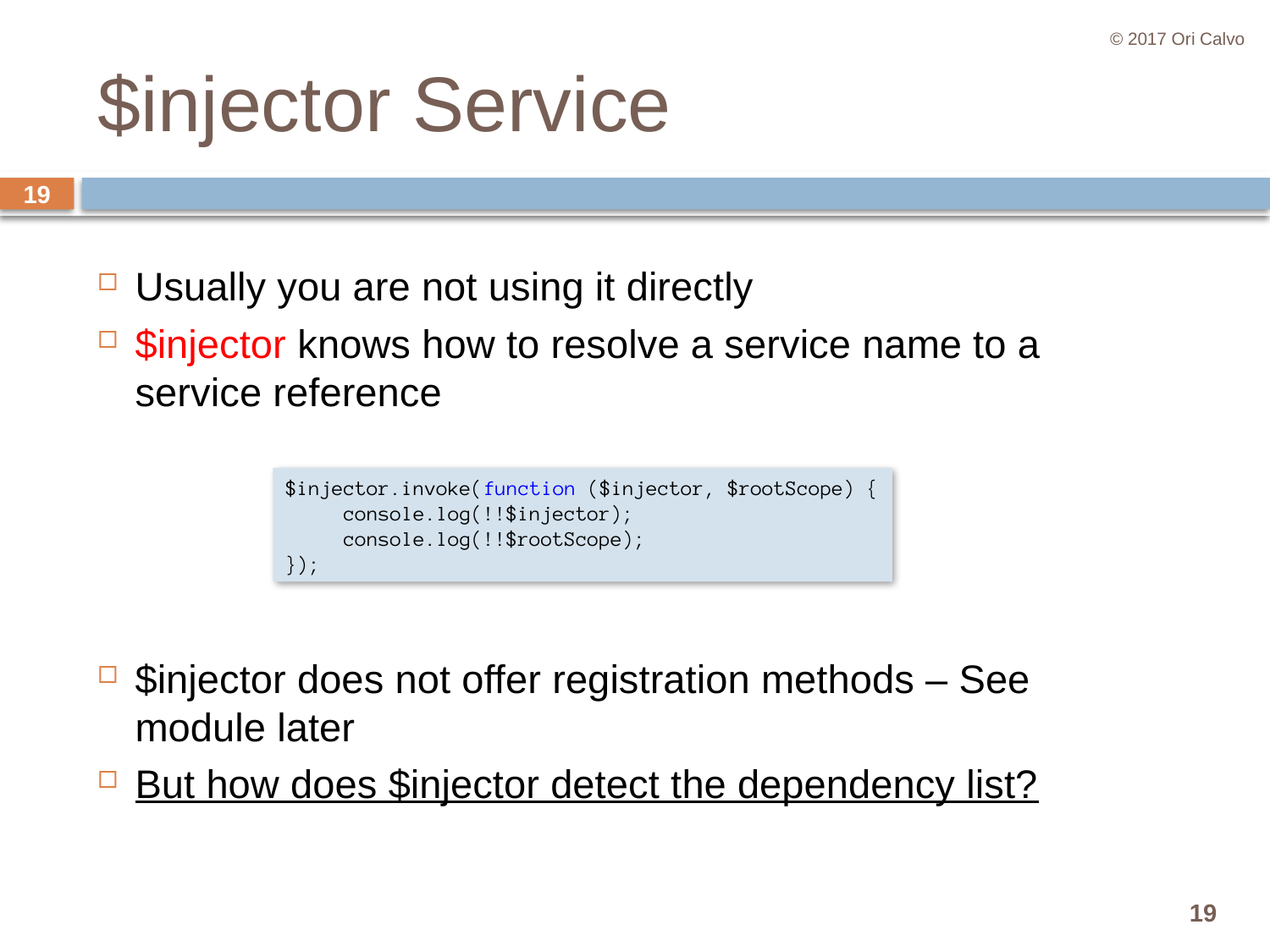

© 2017 Ori Calvo
# $injector Service
19
Usually you are not using it directly
$injector knows how to resolve a service name to a service reference

$injector does not offer registration methods – See module later
But how does $injector detect the dependency list?

$injector.invoke(function ($injector, $rootScope) {
     console.log(!!$injector);
     console.log(!!$rootScope);
});